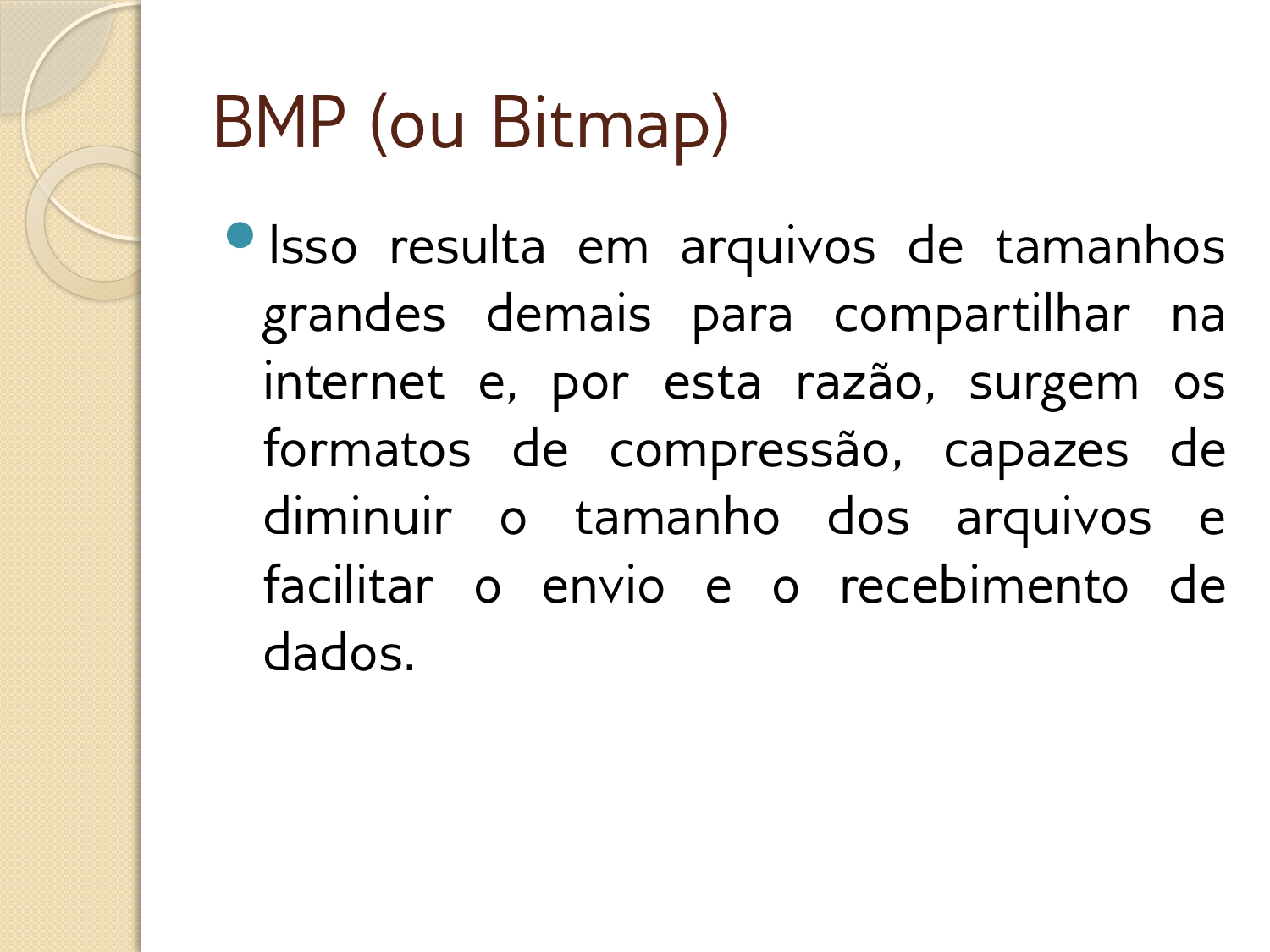

# BMP (ou Bitmap)
Isso resulta em arquivos de tamanhos grandes demais para compartilhar na internet e, por esta razão, surgem os formatos de compressão, capazes de diminuir o tamanho dos arquivos e facilitar o envio e o recebimento de dados.